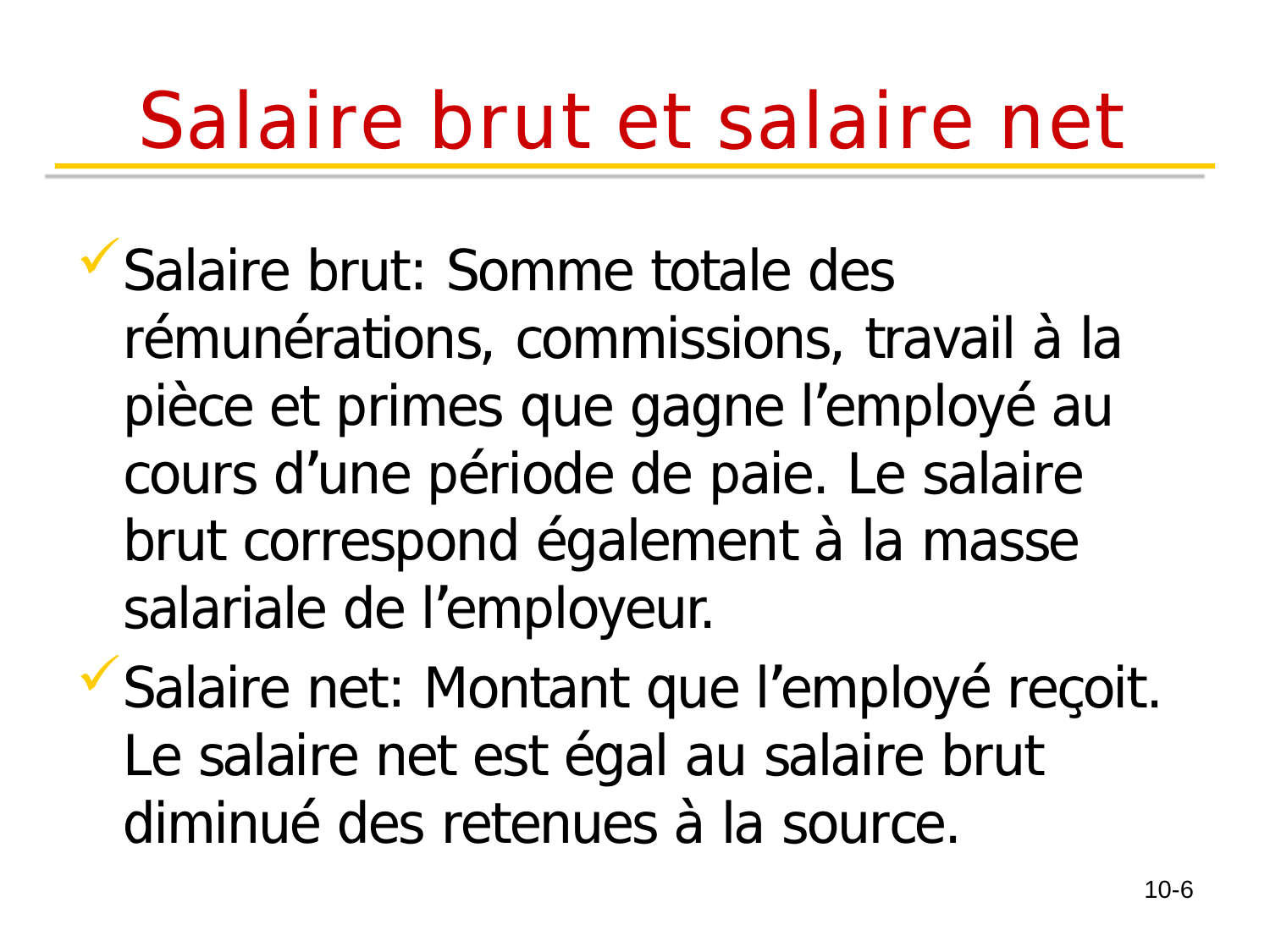

# Salaire brut et salaire net

Salaire brut: Somme totale des rémunérations, commissions, travail à la pièce et primes que gagne l’employé au cours d’une période de paie. Le salaire brut correspond également à la masse salariale de l’employeur.
Salaire net: Montant que l’employé reçoit. Le salaire net est égal au salaire brut diminué des retenues à la source.

10-6